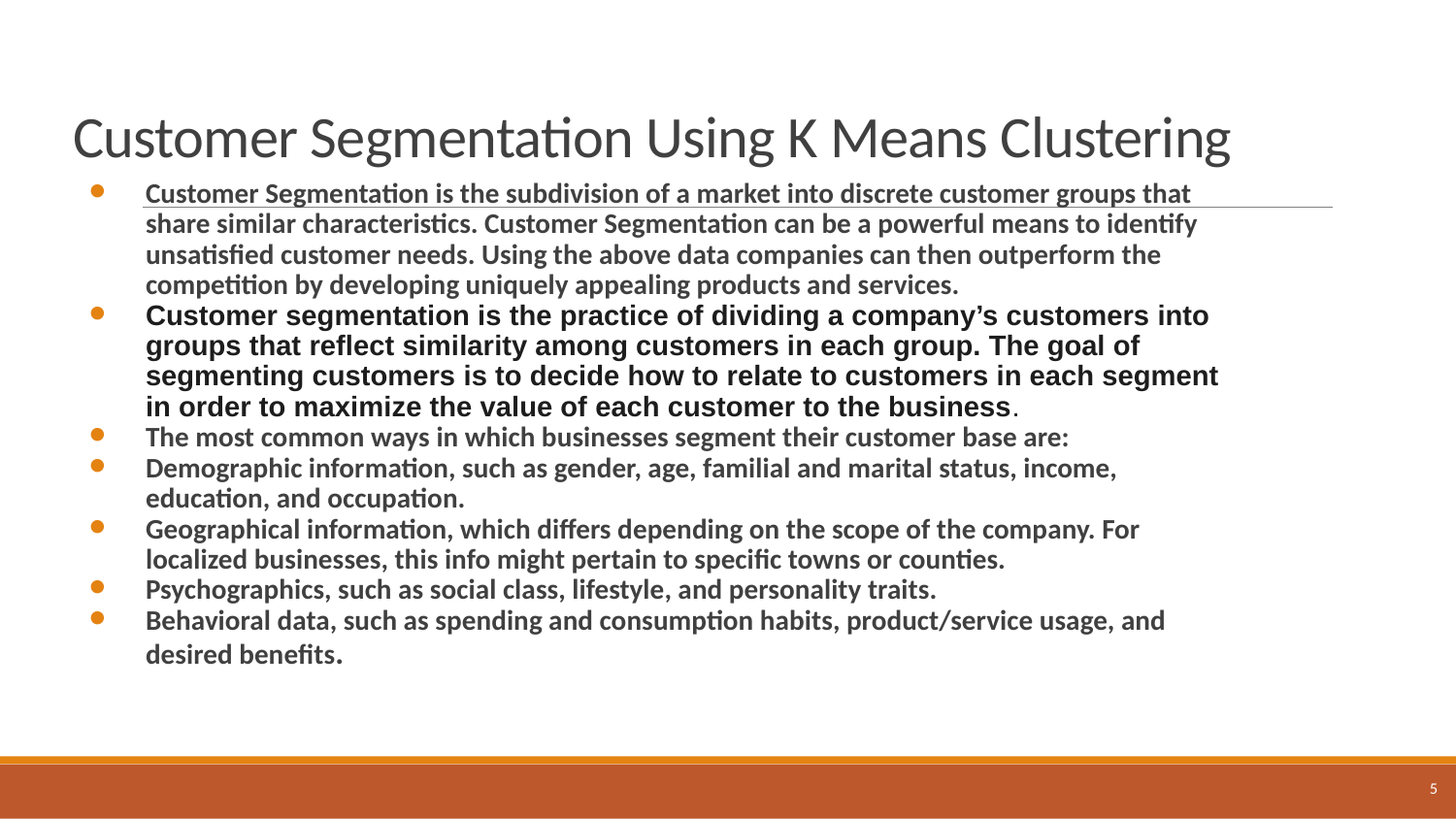

# Customer Segmentation Using K Means Clustering
Customer Segmentation is the subdivision of a market into discrete customer groups that share similar characteristics. Customer Segmentation can be a powerful means to identify unsatisfied customer needs. Using the above data companies can then outperform the competition by developing uniquely appealing products and services.
Customer segmentation is the practice of dividing a company’s customers into groups that reflect similarity among customers in each group. The goal of segmenting customers is to decide how to relate to customers in each segment in order to maximize the value of each customer to the business.
The most common ways in which businesses segment their customer base are:
Demographic information, such as gender, age, familial and marital status, income, education, and occupation.
Geographical information, which differs depending on the scope of the company. For localized businesses, this info might pertain to specific towns or counties.
Psychographics, such as social class, lifestyle, and personality traits.
Behavioral data, such as spending and consumption habits, product/service usage, and desired benefits.

5